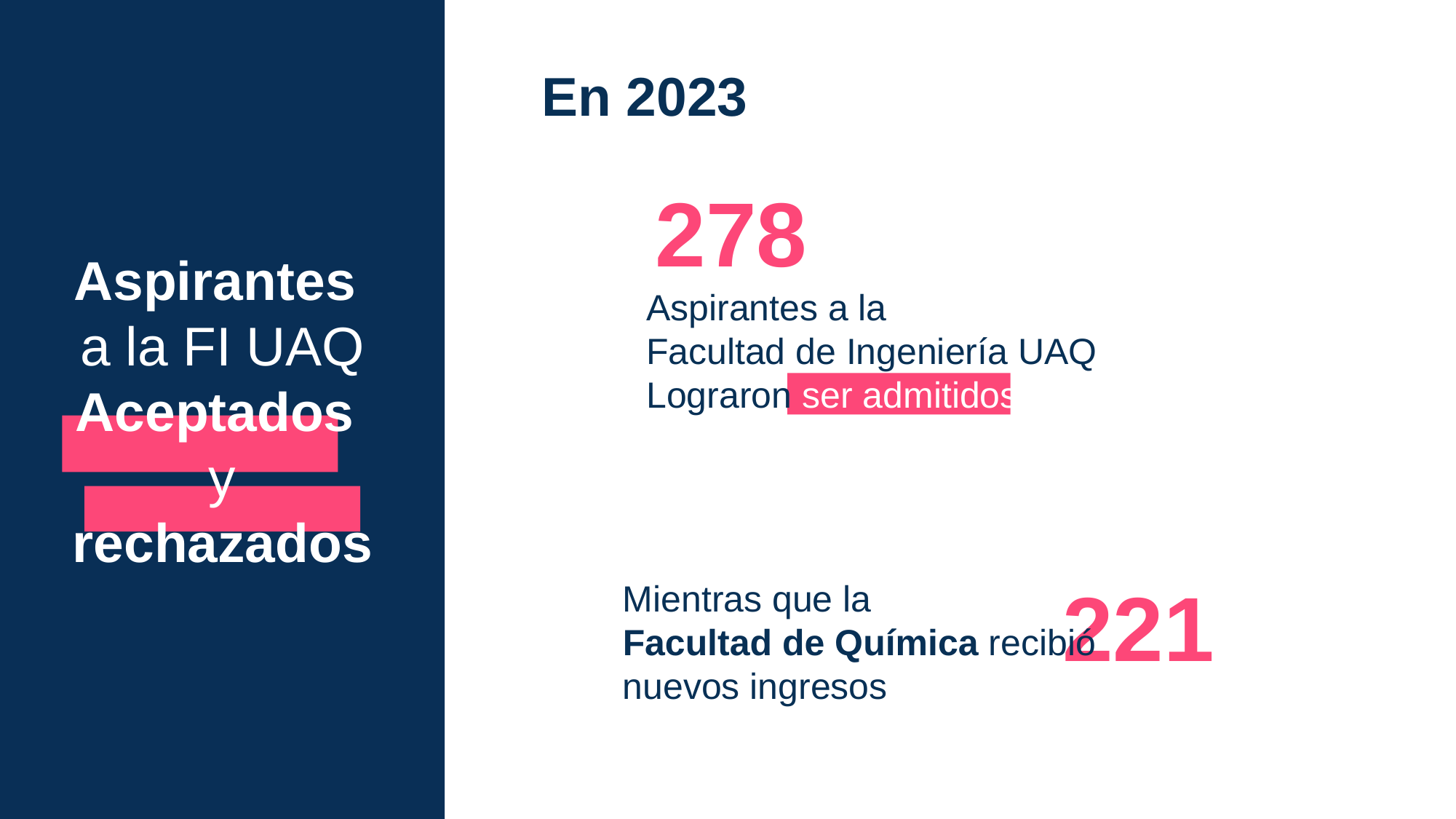

En 2023
278
Aspirantes
a la FI UAQ
Aceptados  y rechazados
Aspirantes a la
Facultad de Ingeniería UAQ
Lograron ser admitidos

Mientras que la
Facultad de Química recibió
nuevos ingresos
221